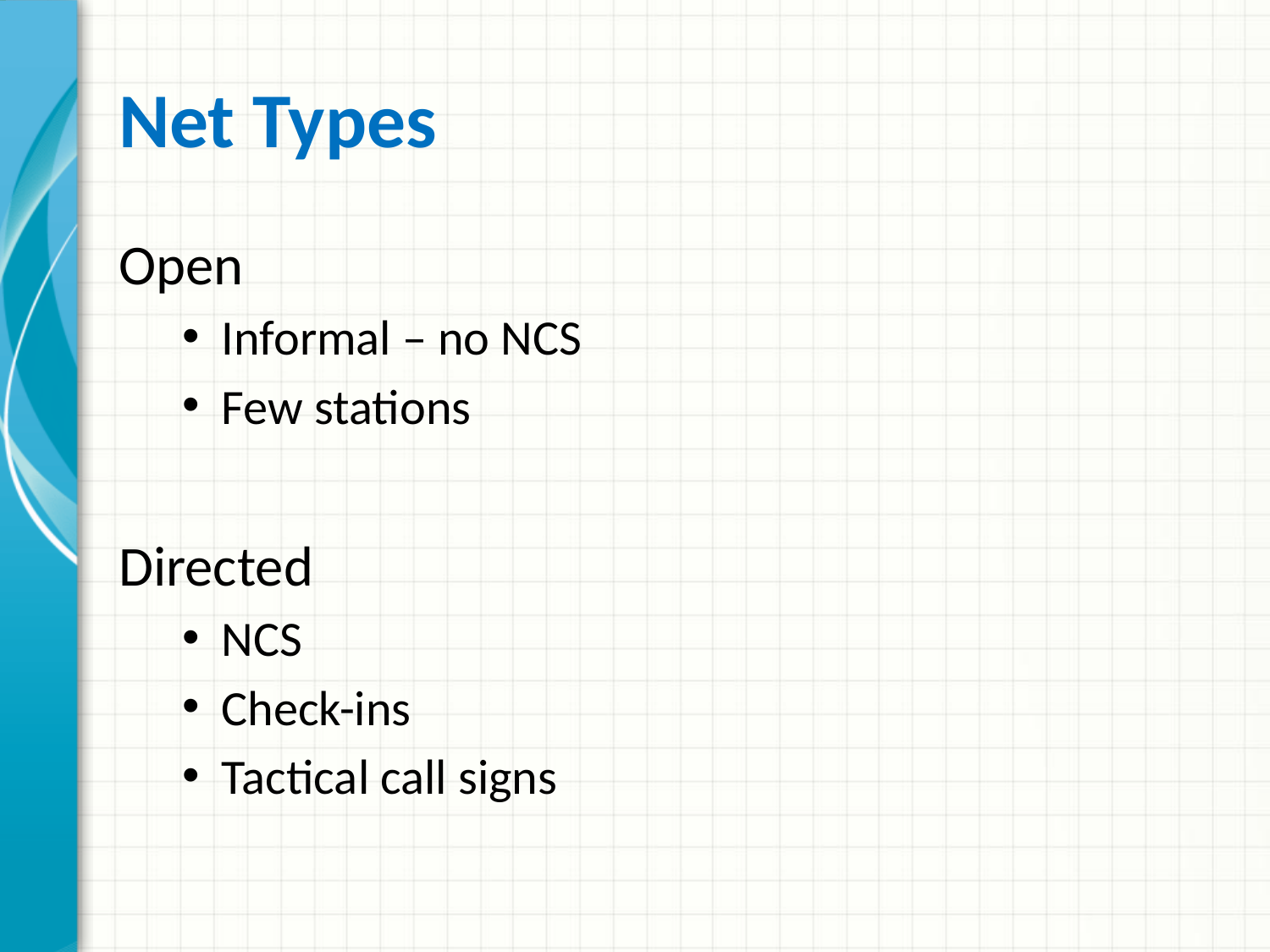

# Net Types
Open
Informal – no NCS
Few stations

Directed
NCS
Check-ins
Tactical call signs